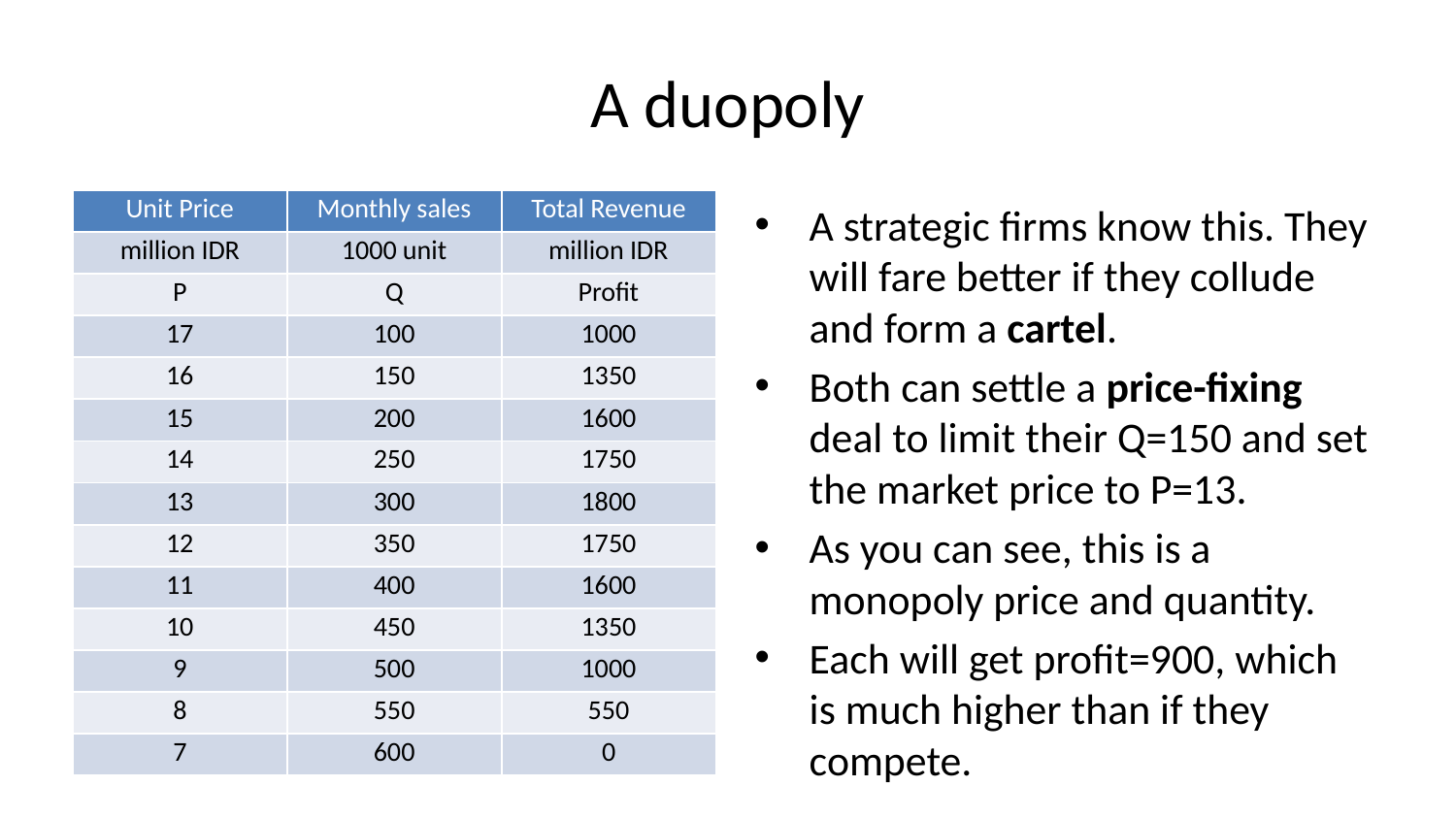

# A duopoly
| Unit Price | Monthly sales | Total Revenue |
| --- | --- | --- |
| million IDR | 1000 unit | million IDR |
| P | Q | Profit |
| 17 | 100 | 1000 |
| 16 | 150 | 1350 |
| 15 | 200 | 1600 |
| 14 | 250 | 1750 |
| 13 | 300 | 1800 |
| 12 | 350 | 1750 |
| 11 | 400 | 1600 |
| 10 | 450 | 1350 |
| 9 | 500 | 1000 |
| 8 | 550 | 550 |
| 7 | 600 | 0 |
A strategic firms know this. They will fare better if they collude and form a cartel.
Both can settle a price-fixing deal to limit their Q=150 and set the market price to P=13.
As you can see, this is a monopoly price and quantity.
Each will get profit=900, which is much higher than if they compete.